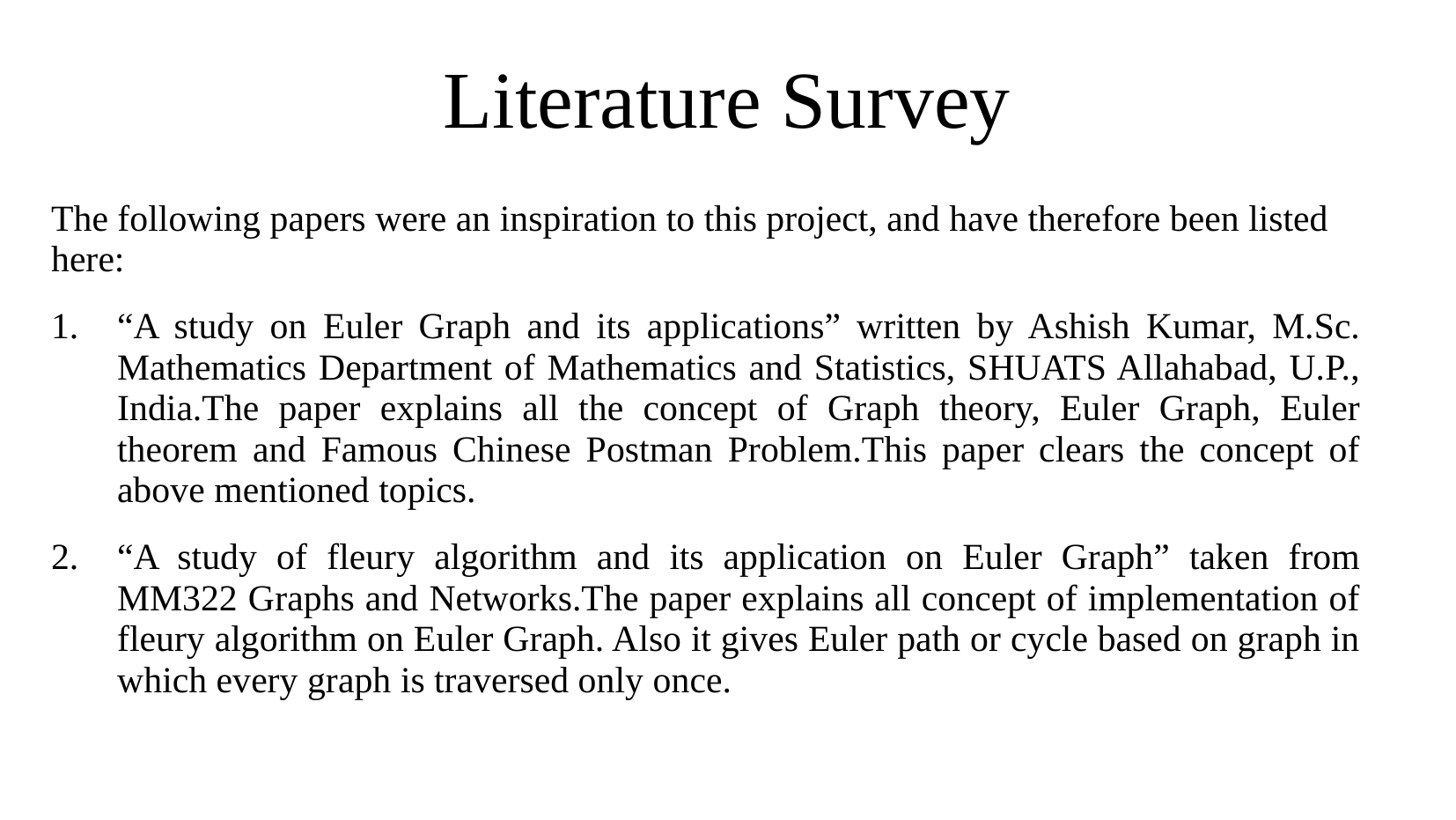

# Literature Survey
The following papers were an inspiration to this project, and have therefore been listed here:
“A study on Euler Graph and its applications” written by Ashish Kumar, M.Sc. Mathematics Department of Mathematics and Statistics, SHUATS Allahabad, U.P., India.The paper explains all the concept of Graph theory, Euler Graph, Euler theorem and Famous Chinese Postman Problem.This paper clears the concept of above mentioned topics.
“A study of fleury algorithm and its application on Euler Graph” taken from MM322 Graphs and Networks.The paper explains all concept of implementation of fleury algorithm on Euler Graph. Also it gives Euler path or cycle based on graph in which every graph is traversed only once.